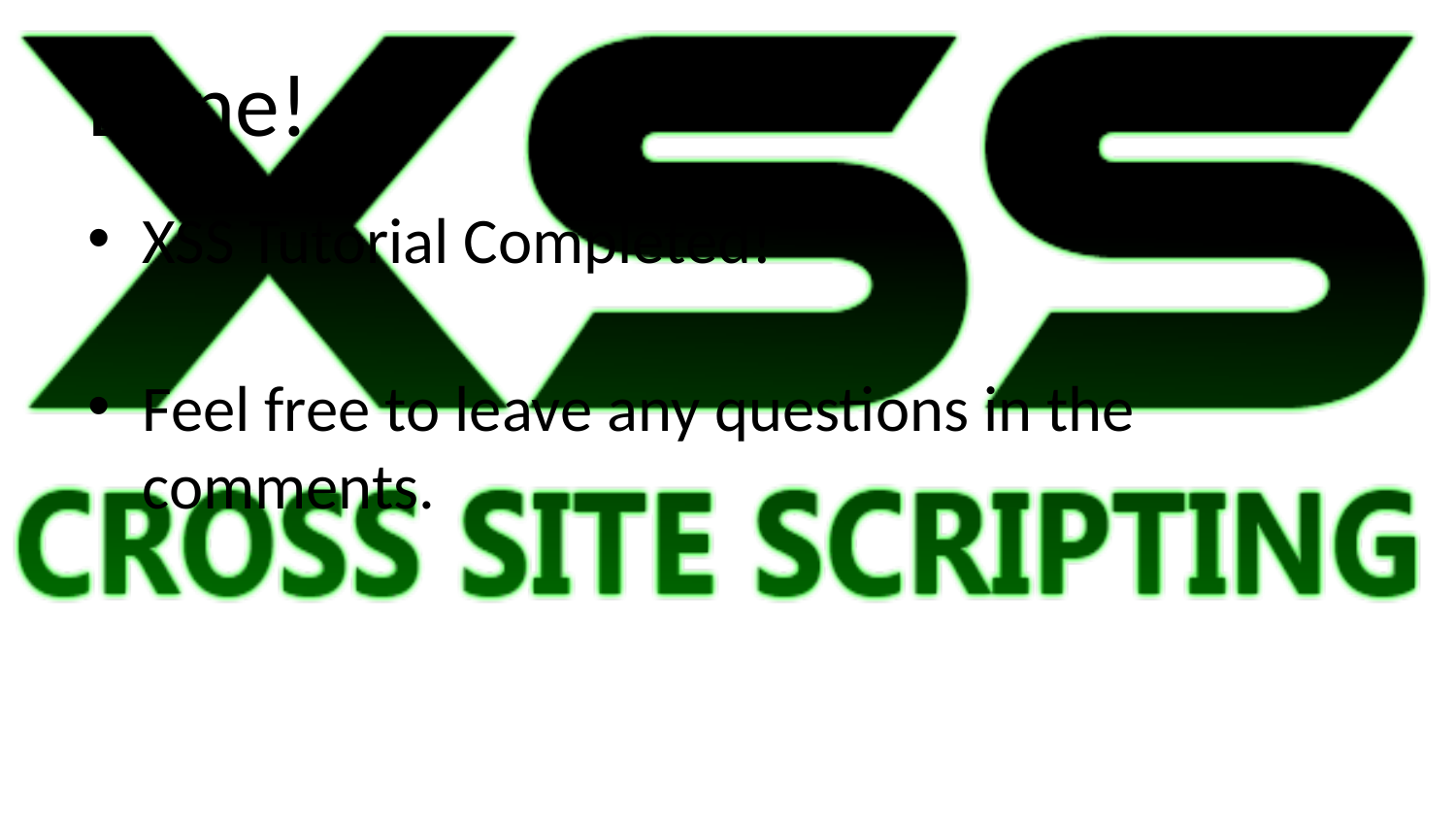

# Done!
XSS Tutorial Completed!
Feel free to leave any questions in the comments.